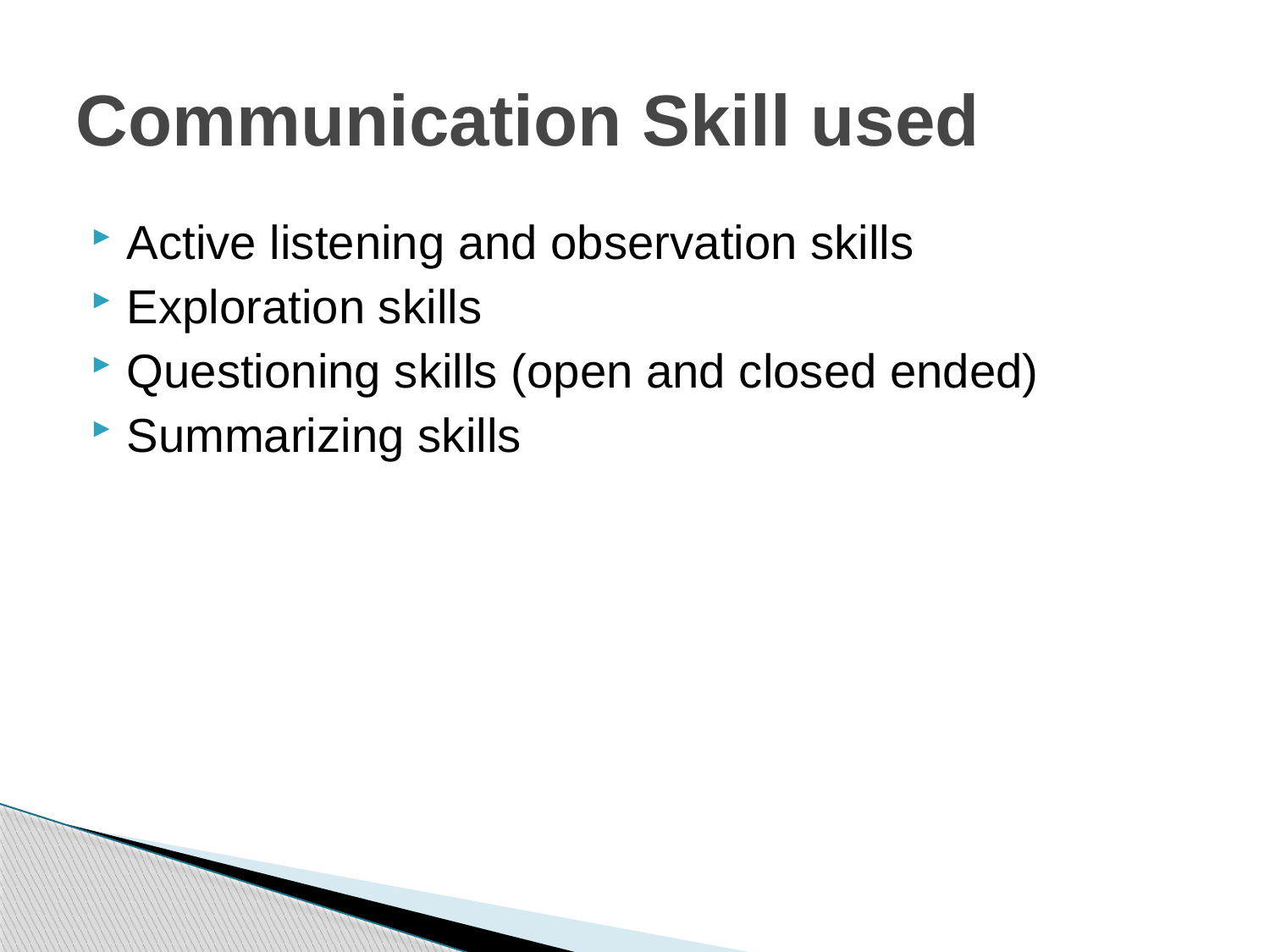

# Communication Skill used
Active listening and observation skills
Exploration skills
Questioning skills (open and closed ended)
Summarizing skills